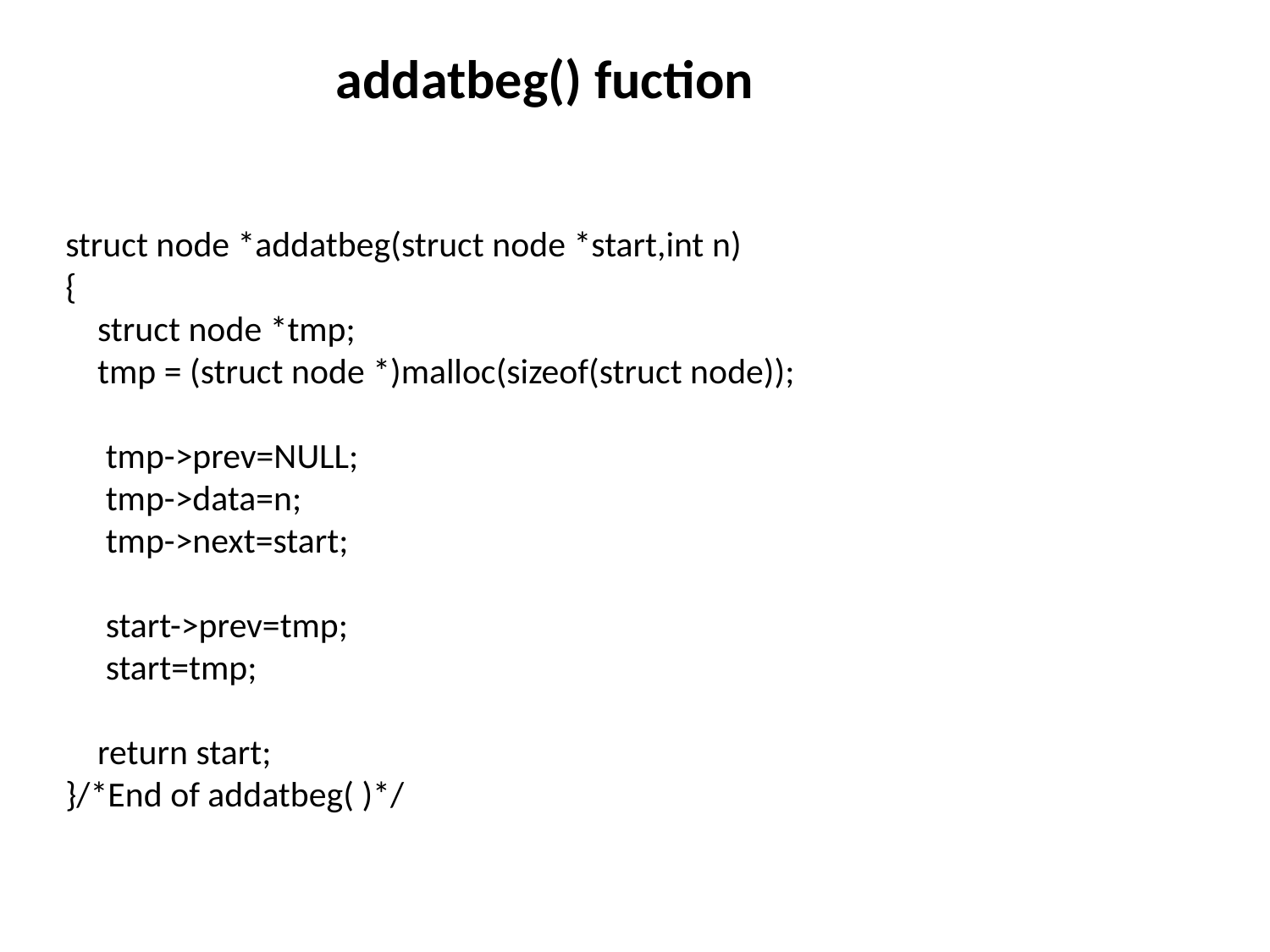

# addatbeg() fuction
struct node *addatbeg(struct node *start,int n)
{
    struct node *tmp;
    tmp = (struct node *)malloc(sizeof(struct node));

     tmp->prev=NULL;
     tmp->data=n;
     tmp->next=start;

     start->prev=tmp;
     start=tmp;

    return start;
}/*End of addatbeg( )*/